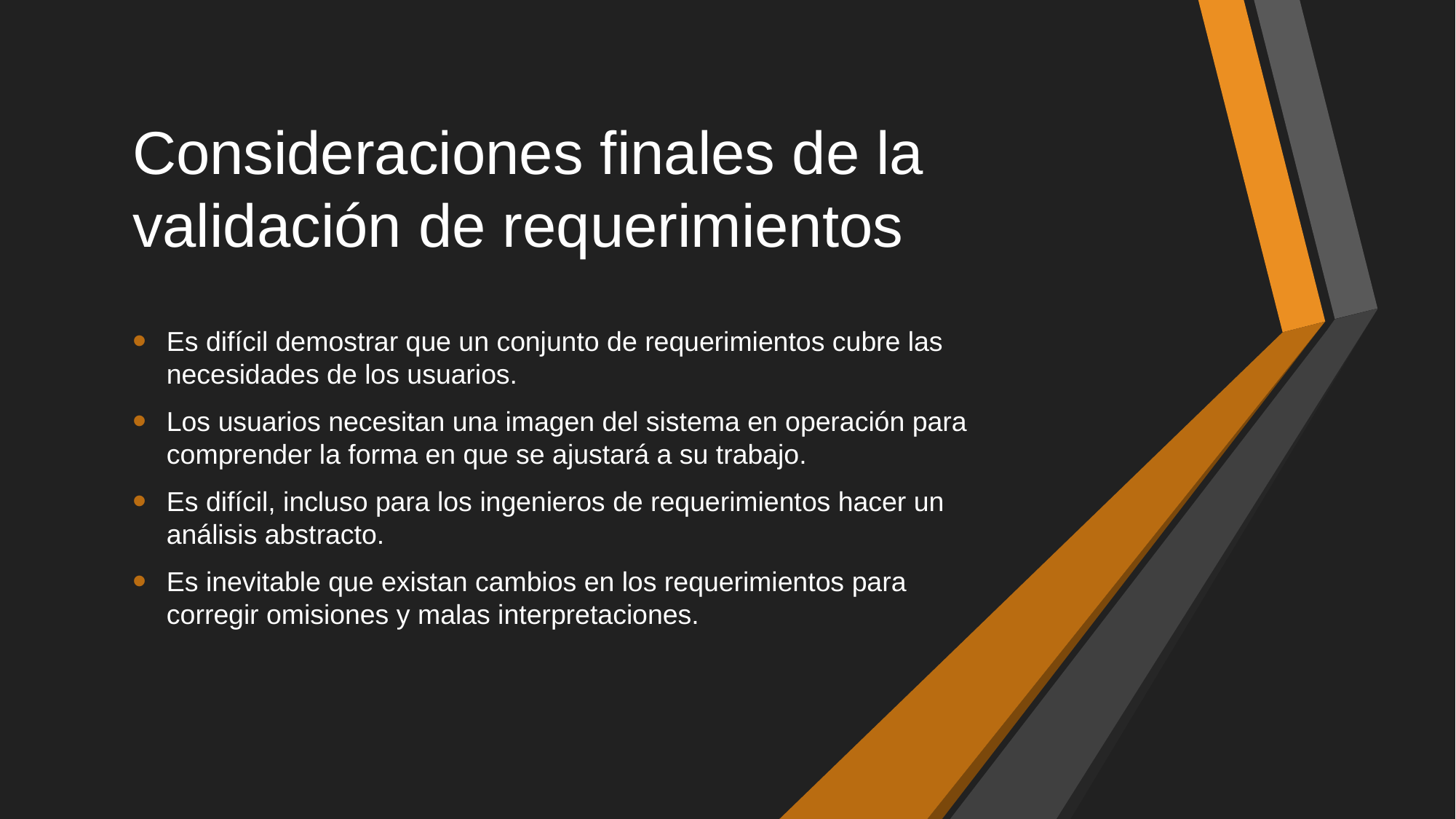

# Consideraciones finales de la validación de requerimientos
Es difícil demostrar que un conjunto de requerimientos cubre las necesidades de los usuarios.
Los usuarios necesitan una imagen del sistema en operación para comprender la forma en que se ajustará a su trabajo.
Es difícil, incluso para los ingenieros de requerimientos hacer un análisis abstracto.
Es inevitable que existan cambios en los requerimientos para corregir omisiones y malas interpretaciones.